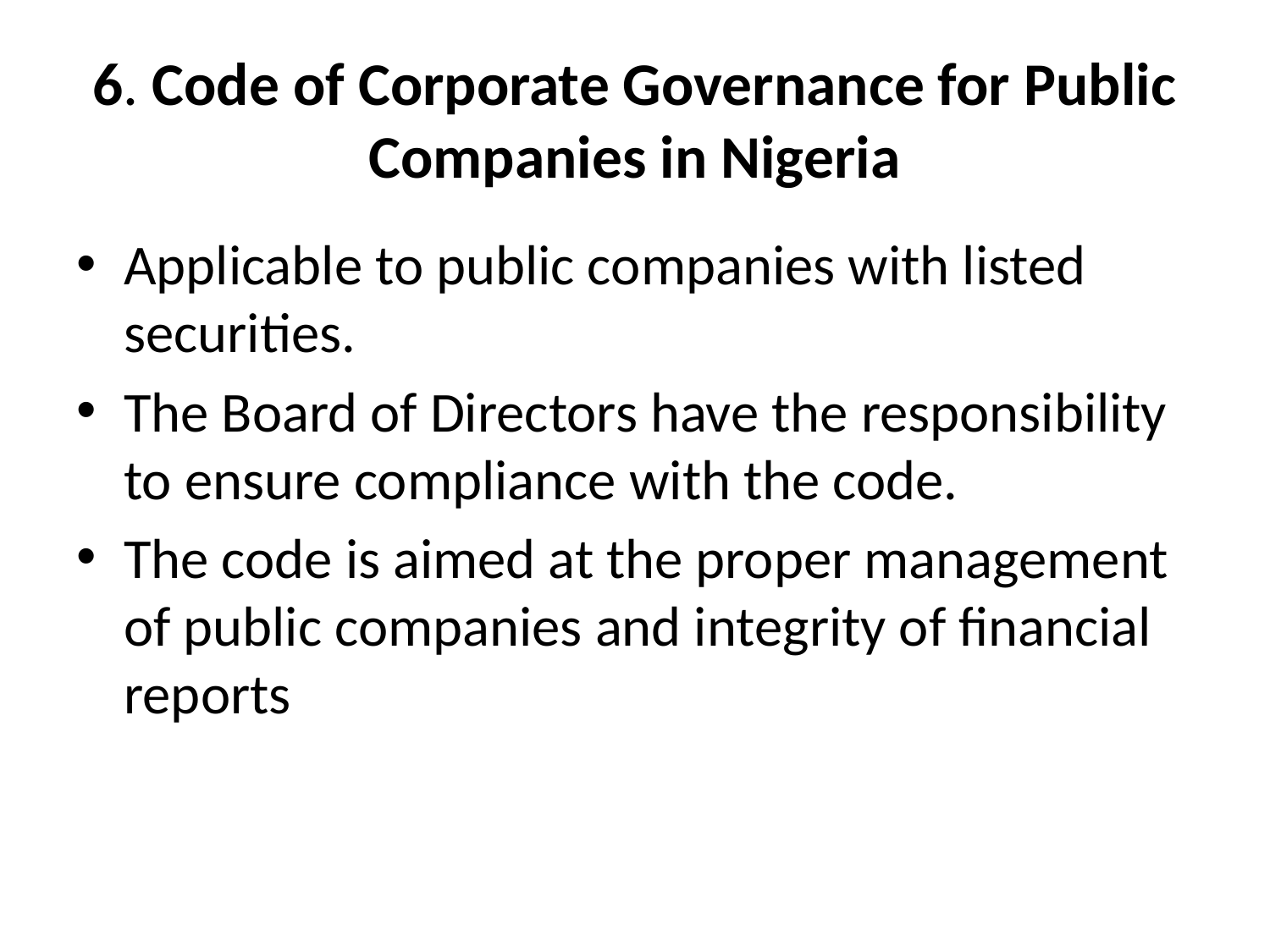

# 6. Code of Corporate Governance for Public Companies in Nigeria
Applicable to public companies with listed securities.
The Board of Directors have the responsibility to ensure compliance with the code.
The code is aimed at the proper management of public companies and integrity of financial reports